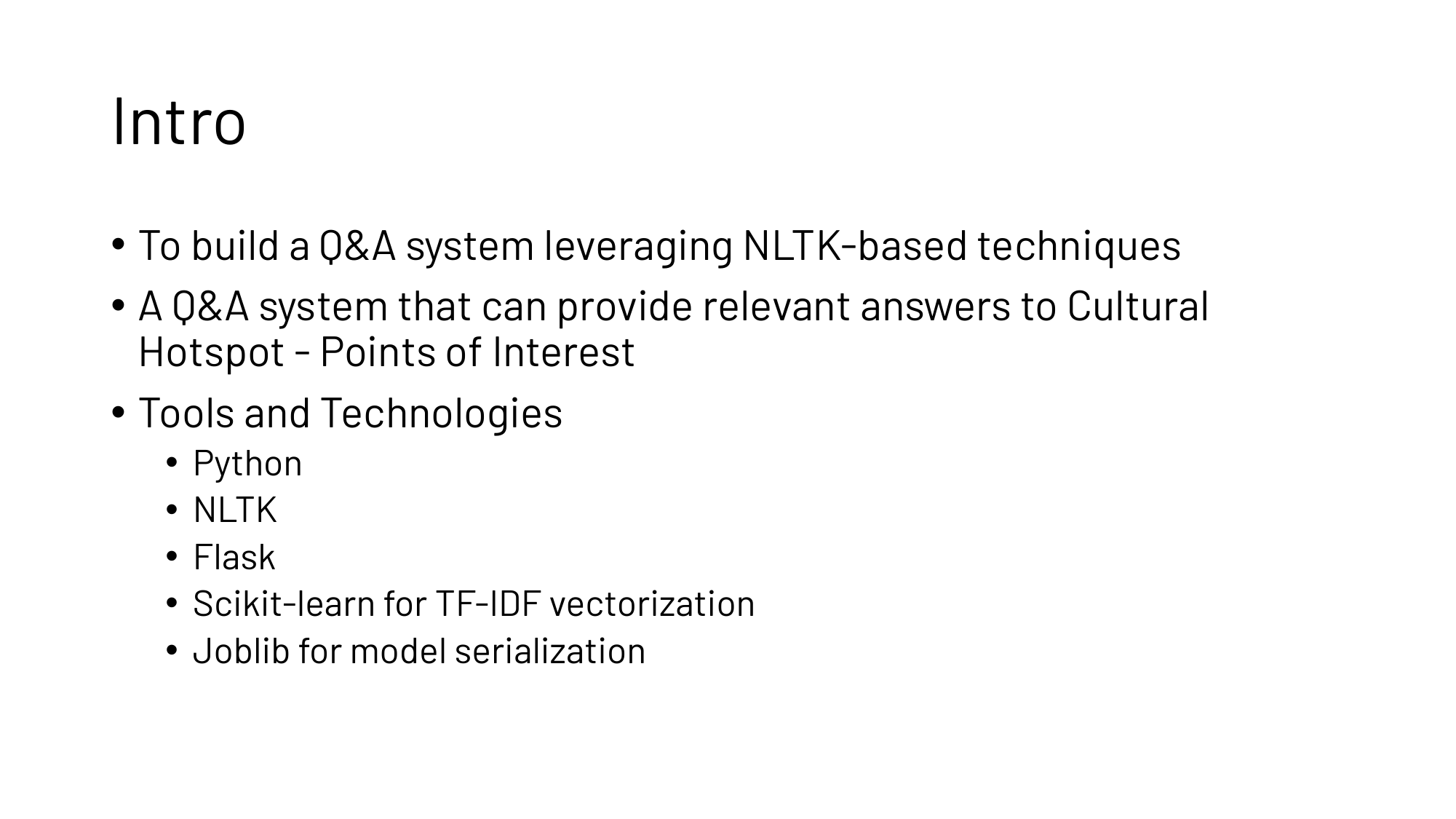

# Intro
To build a Q&A system leveraging NLTK-based techniques
A Q&A system that can provide relevant answers to Cultural Hotspot - Points of Interest
Tools and Technologies
Python
NLTK
Flask
Scikit-learn for TF-IDF vectorization
Joblib for model serialization